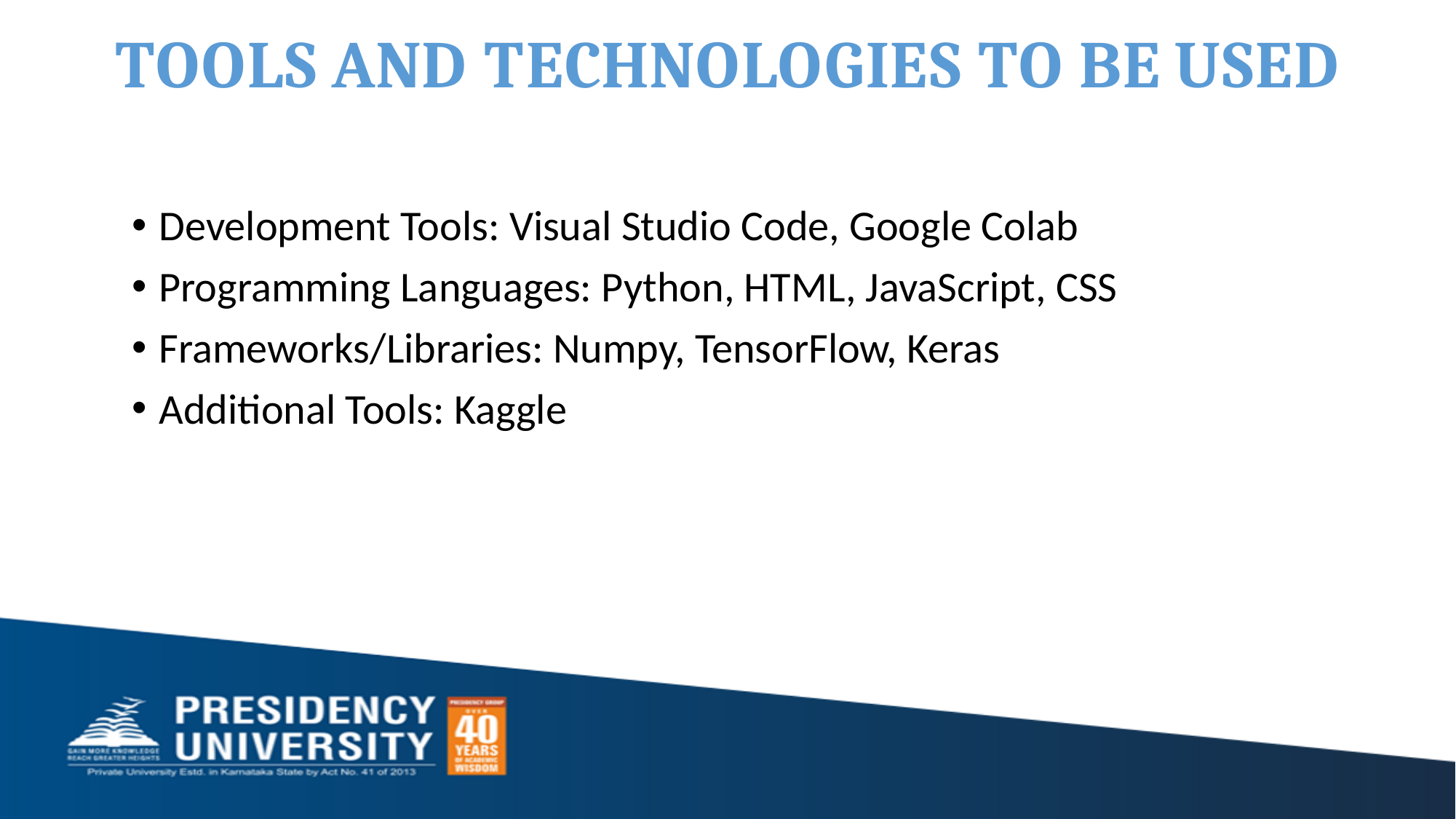

# TOOLS AND TECHNOLOGIES TO BE USED
Development Tools: Visual Studio Code, Google Colab
Programming Languages: Python, HTML, JavaScript, CSS
Frameworks/Libraries: Numpy, TensorFlow, Keras
Additional Tools: Kaggle